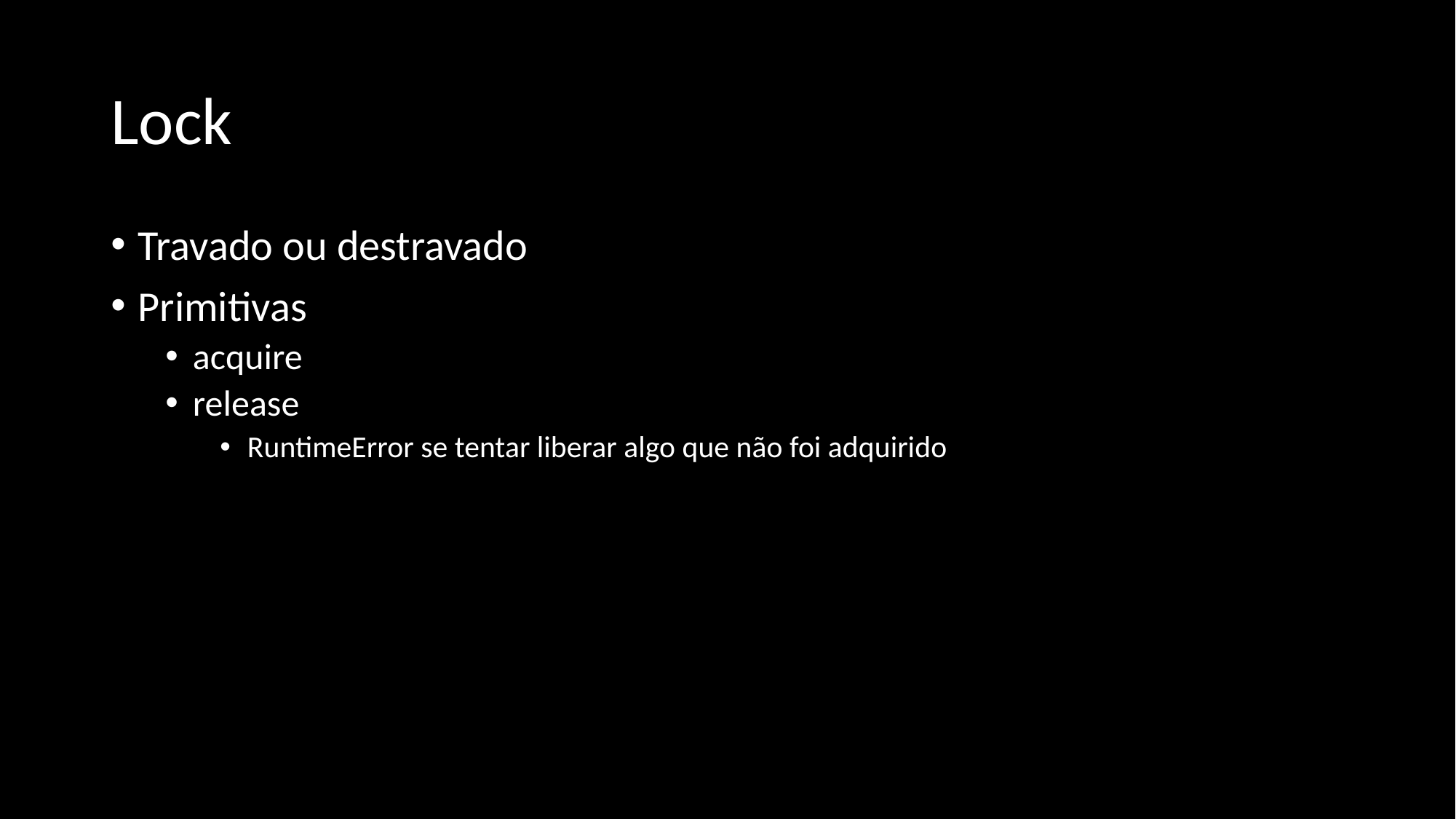

# Lock
Travado ou destravado
Primitivas
acquire
release
RuntimeError se tentar liberar algo que não foi adquirido